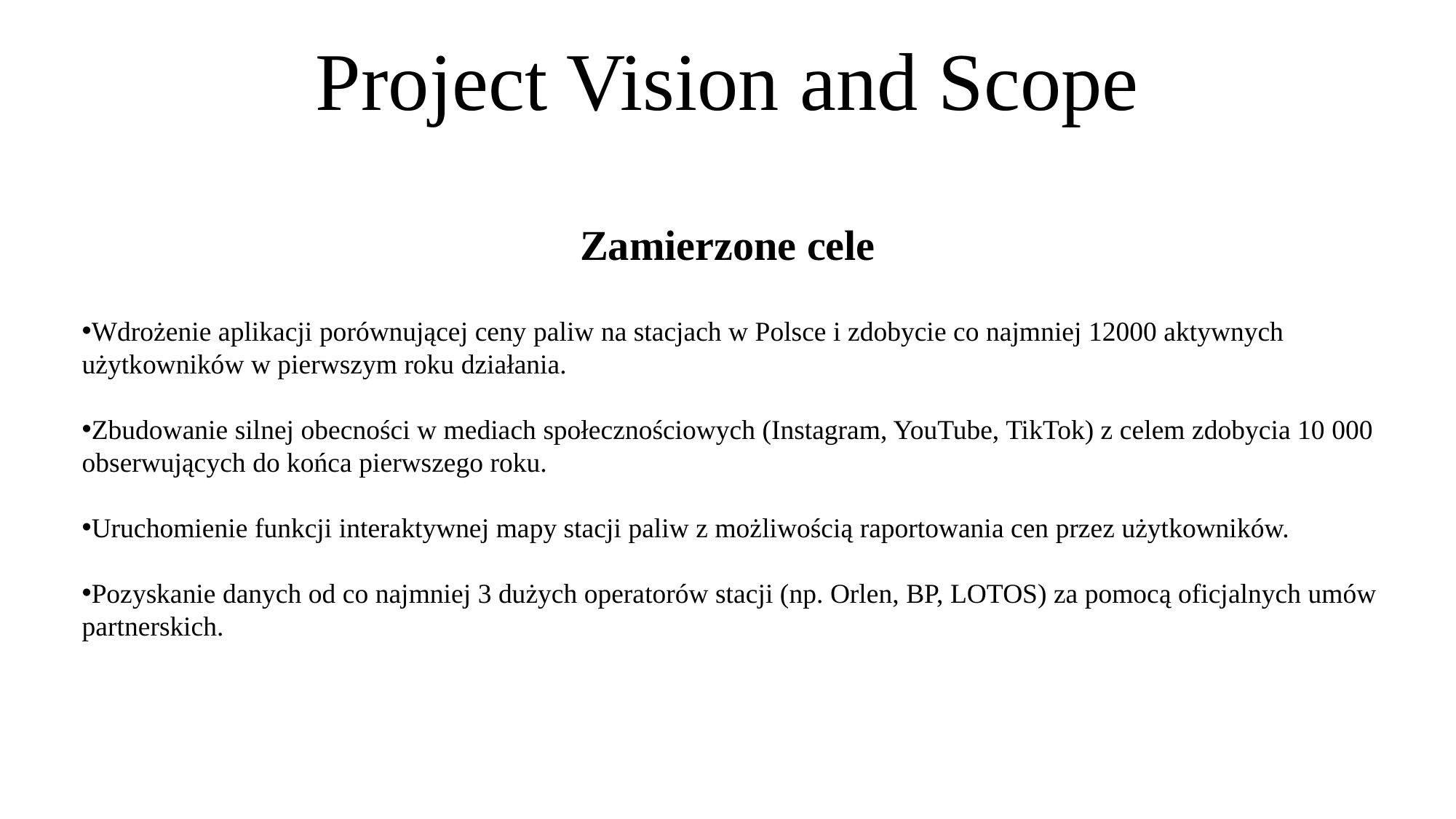

# Project Vision and Scope

Zamierzone cele
Wdrożenie aplikacji porównującej ceny paliw na stacjach w Polsce i zdobycie co najmniej 12000 aktywnych użytkowników w pierwszym roku działania.

Zbudowanie silnej obecności w mediach społecznościowych (Instagram, YouTube, TikTok) z celem zdobycia 10 000 obserwujących do końca pierwszego roku.

Uruchomienie funkcji interaktywnej mapy stacji paliw z możliwością raportowania cen przez użytkowników.

Pozyskanie danych od co najmniej 3 dużych operatorów stacji (np. Orlen, BP, LOTOS) za pomocą oficjalnych umów partnerskich.